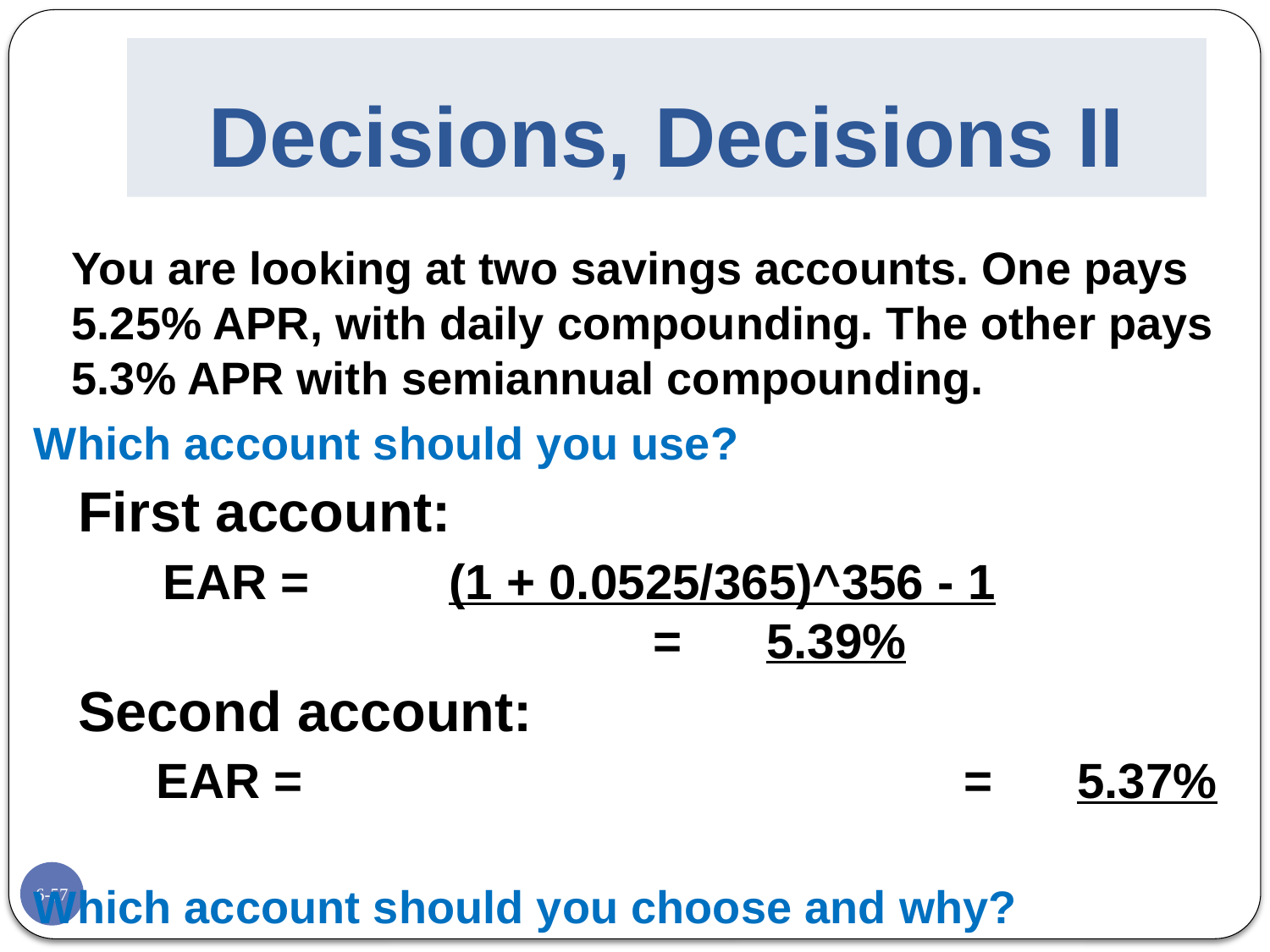

# Decisions, Decisions II
	You are looking at two savings accounts. One pays 5.25% APR, with daily compounding. The other pays 5.3% APR with semiannual compounding.
Which account should you use?
First account:
EAR = 	(1 + 0.0525/365)^356 - 1				 = 	5.39%
Second account:
EAR = 					 = 	5.37%
Which account should you choose and why?
6-57